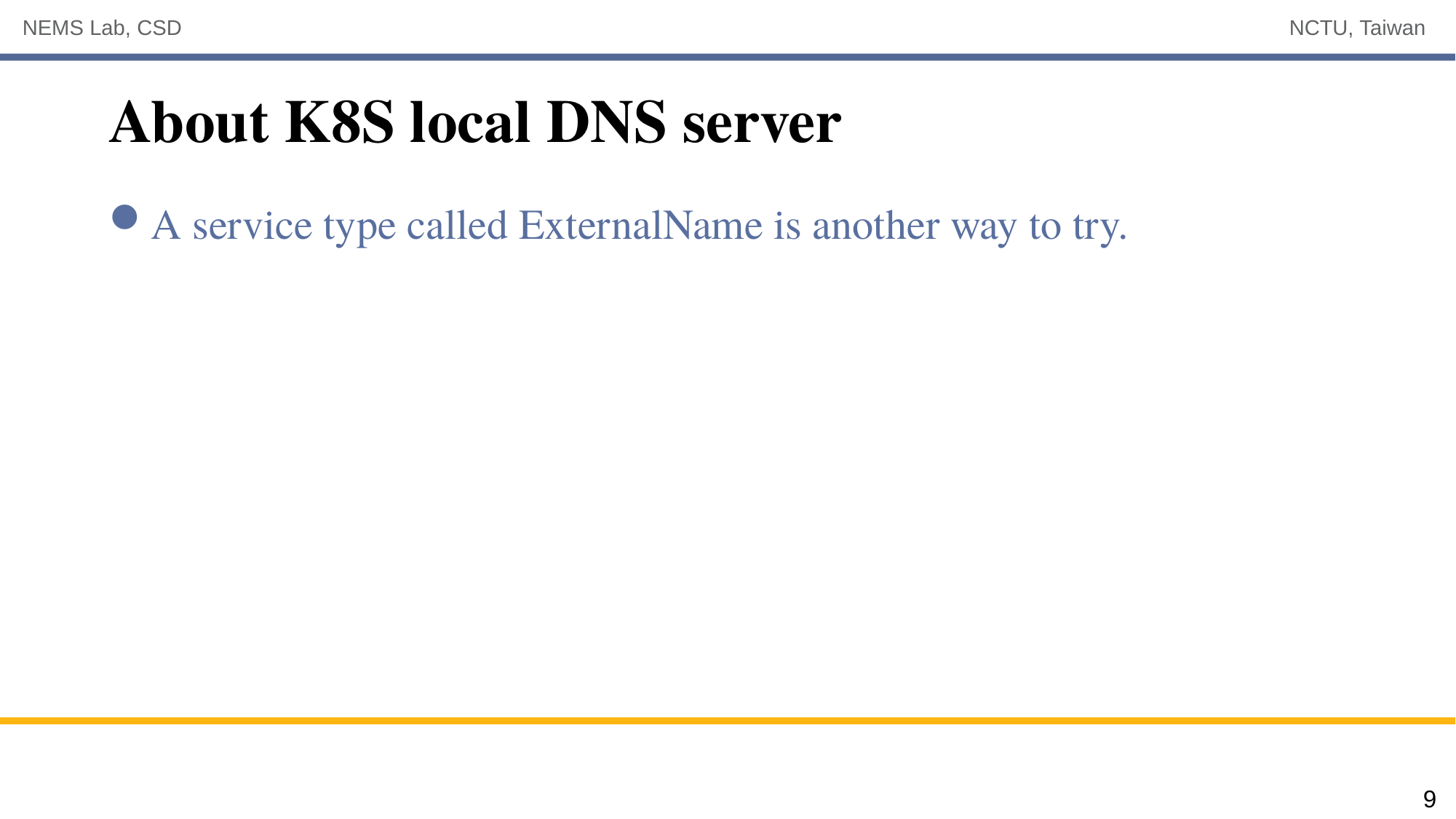

# About K8S local DNS server
A service type called ExternalName is another way to try.

9